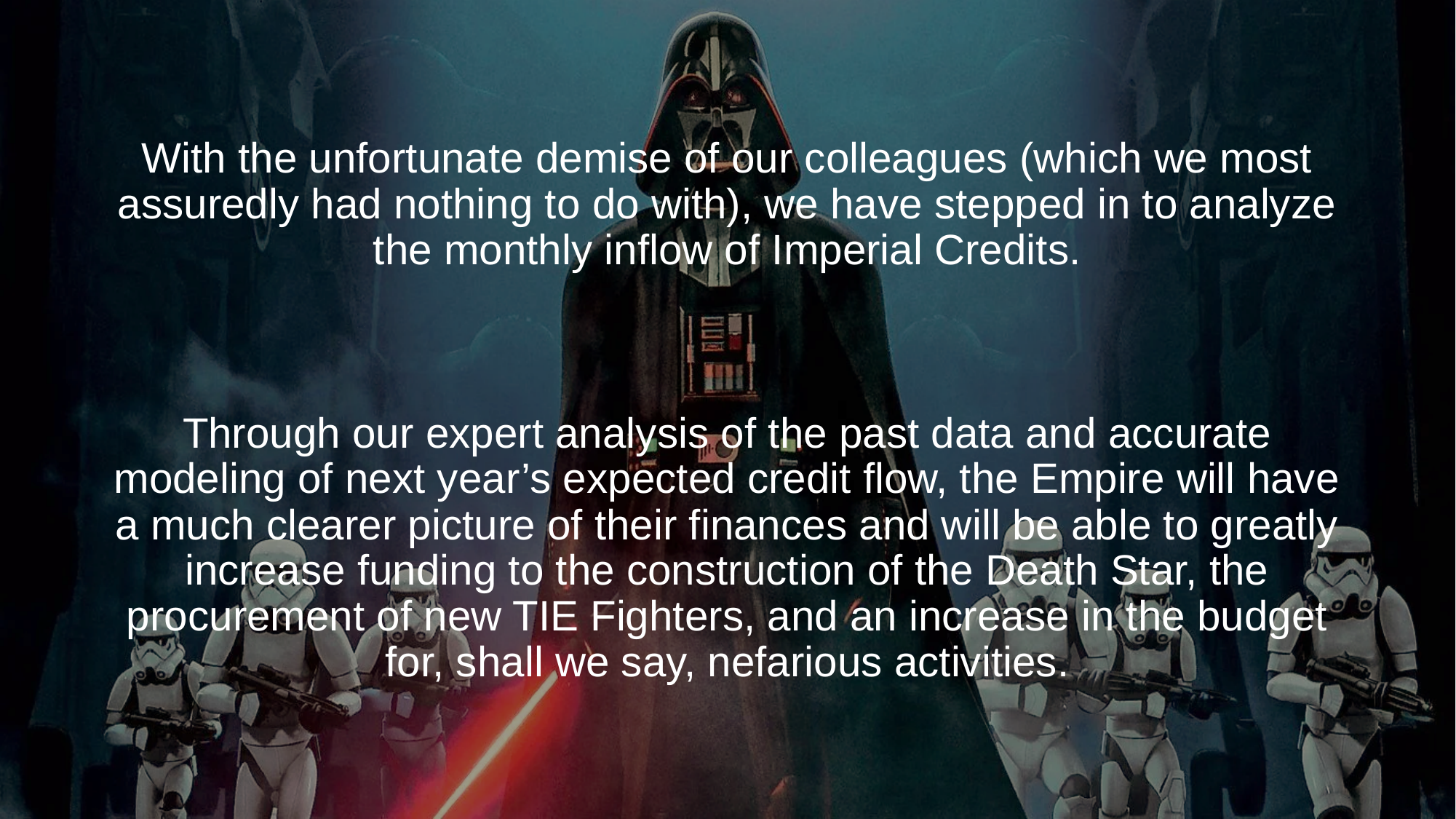

With the unfortunate demise of our colleagues (which we most assuredly had nothing to do with), we have stepped in to analyze the monthly inflow of Imperial Credits.

Through our expert analysis of the past data and accurate modeling of next year’s expected credit flow, the Empire will have a much clearer picture of their finances and will be able to greatly increase funding to the construction of the Death Star, the procurement of new TIE Fighters, and an increase in the budget for, shall we say, nefarious activities.